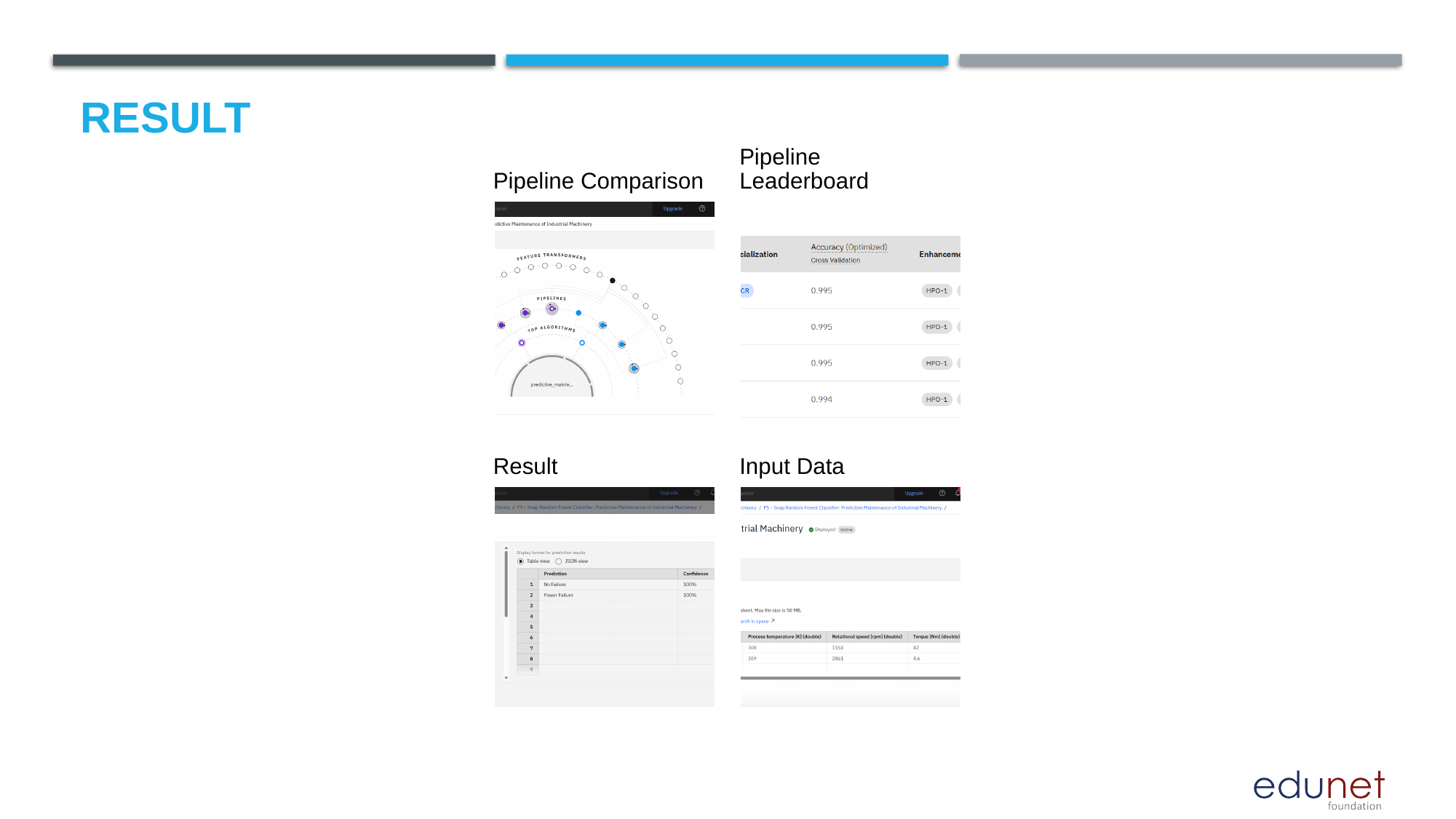

# Result
Pipeline Comparison
Pipeline Leaderboard
Result
Input Data